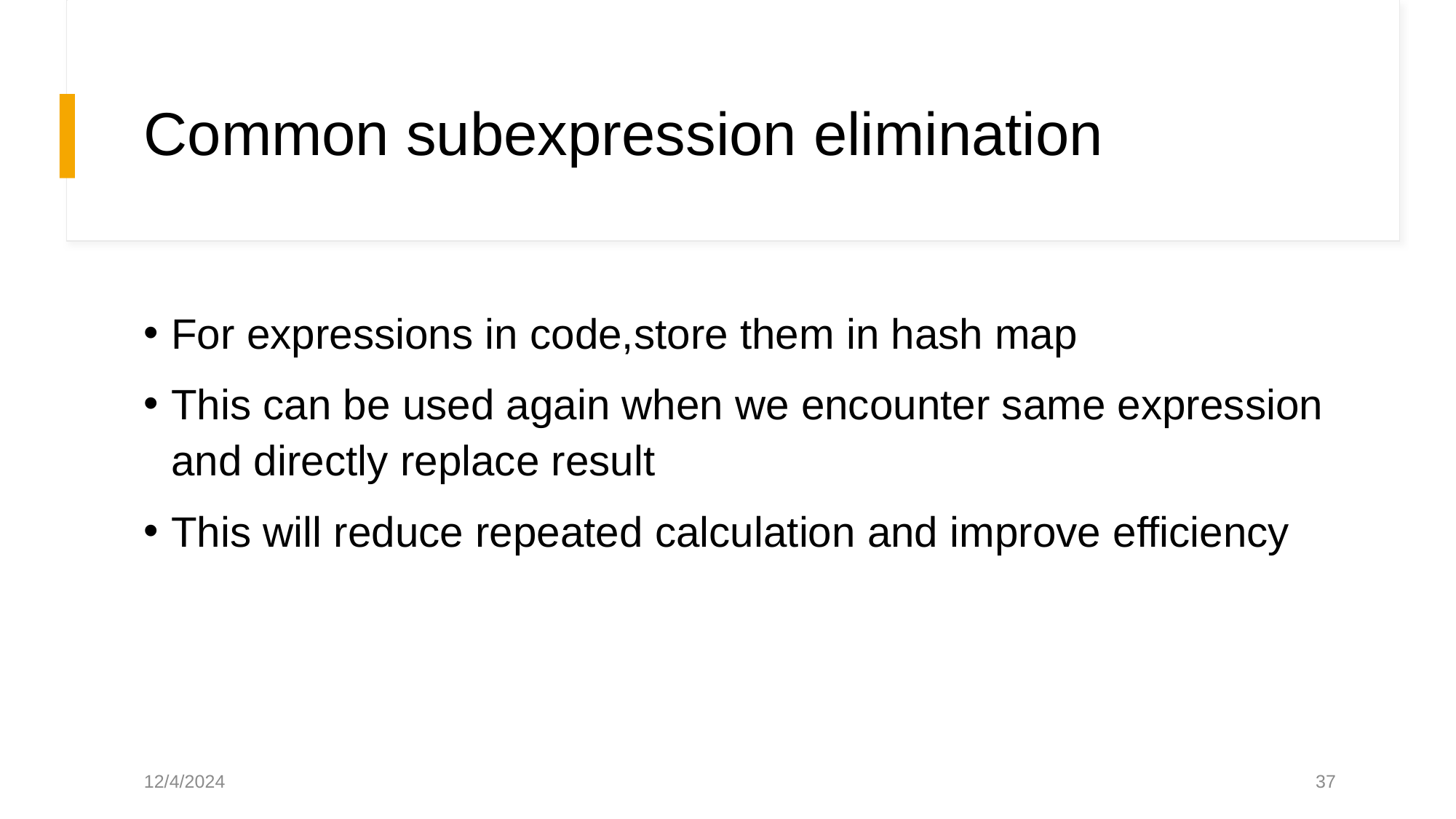

# Common subexpression elimination
For expressions in code,store them in hash map
This can be used again when we encounter same expression and directly replace result
This will reduce repeated calculation and improve efficiency
12/4/2024

37